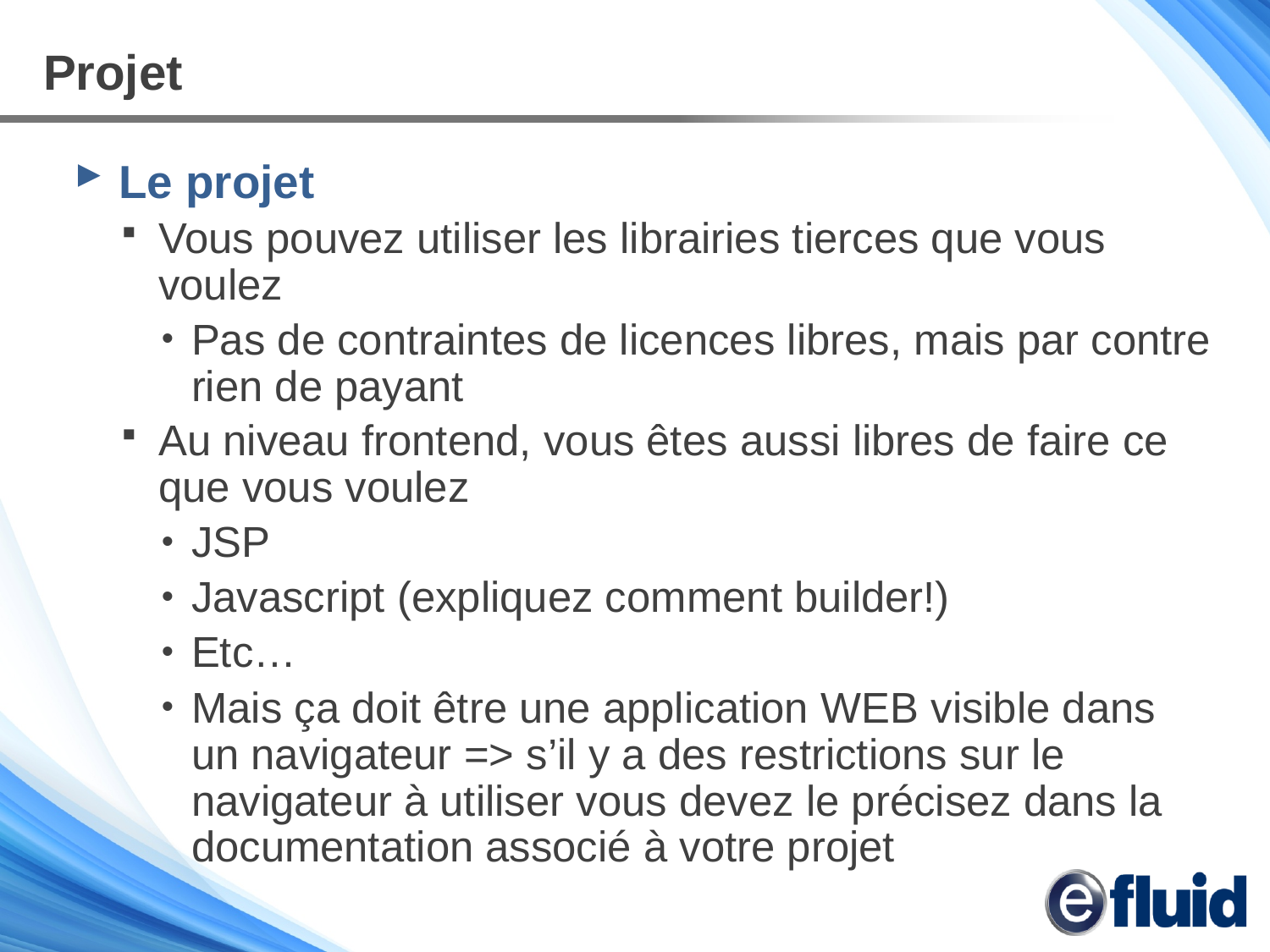

# Projet
Le projet
Vous pouvez utiliser les librairies tierces que vous voulez
Pas de contraintes de licences libres, mais par contre rien de payant
Au niveau frontend, vous êtes aussi libres de faire ce que vous voulez
JSP
Javascript (expliquez comment builder!)
Etc…
Mais ça doit être une application WEB visible dans un navigateur => s’il y a des restrictions sur le navigateur à utiliser vous devez le précisez dans la documentation associé à votre projet